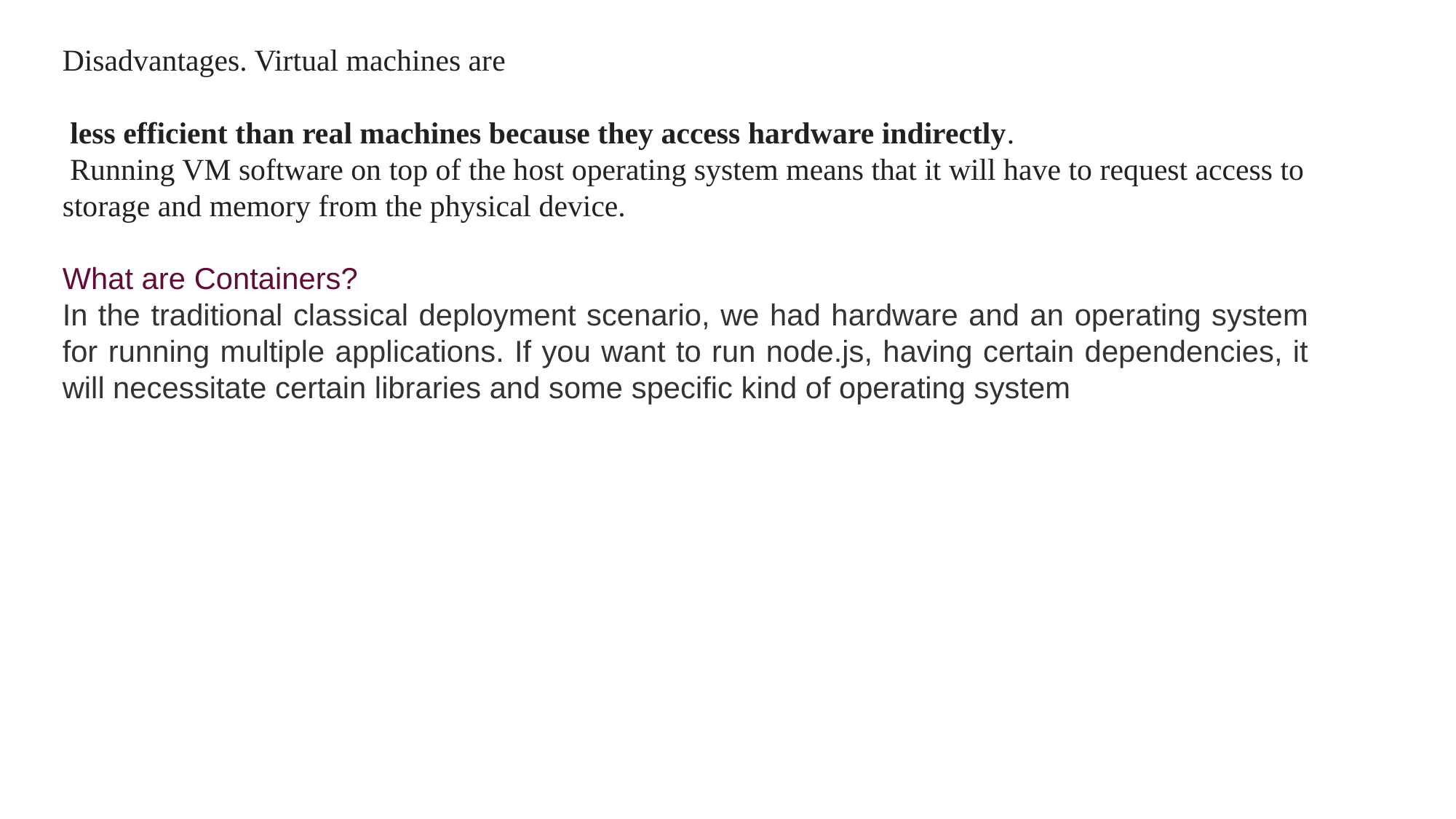

Disadvantages. Virtual machines are

 less efficient than real machines because they access hardware indirectly.
 Running VM software on top of the host operating system means that it will have to request access to storage and memory from the physical device.

What are Containers?
In the traditional classical deployment scenario, we had hardware and an operating system for running multiple applications. If you want to run node.js, having certain dependencies, it will necessitate certain libraries and some specific kind of operating system